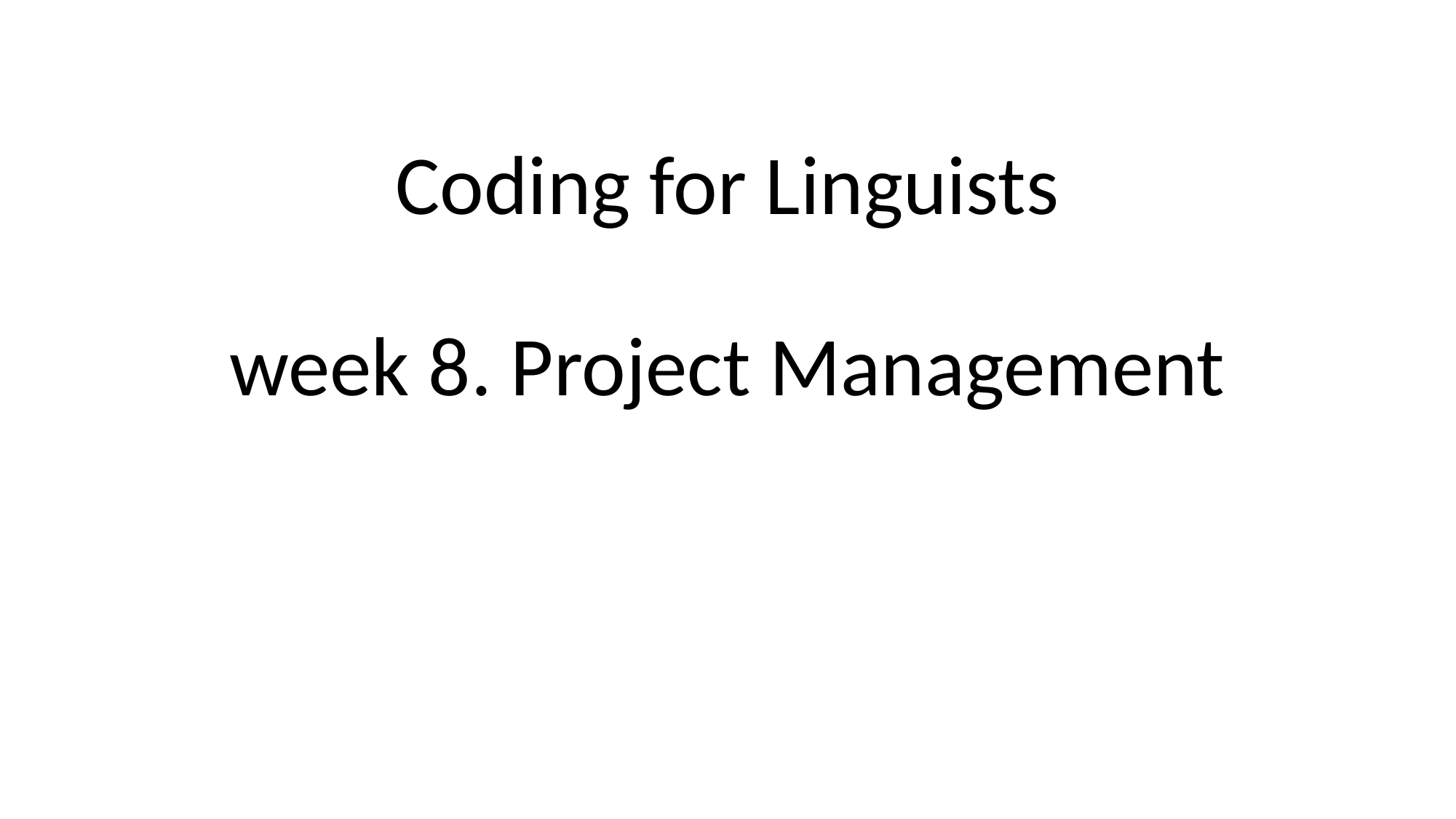

# Coding for Linguists week 8. Project Management